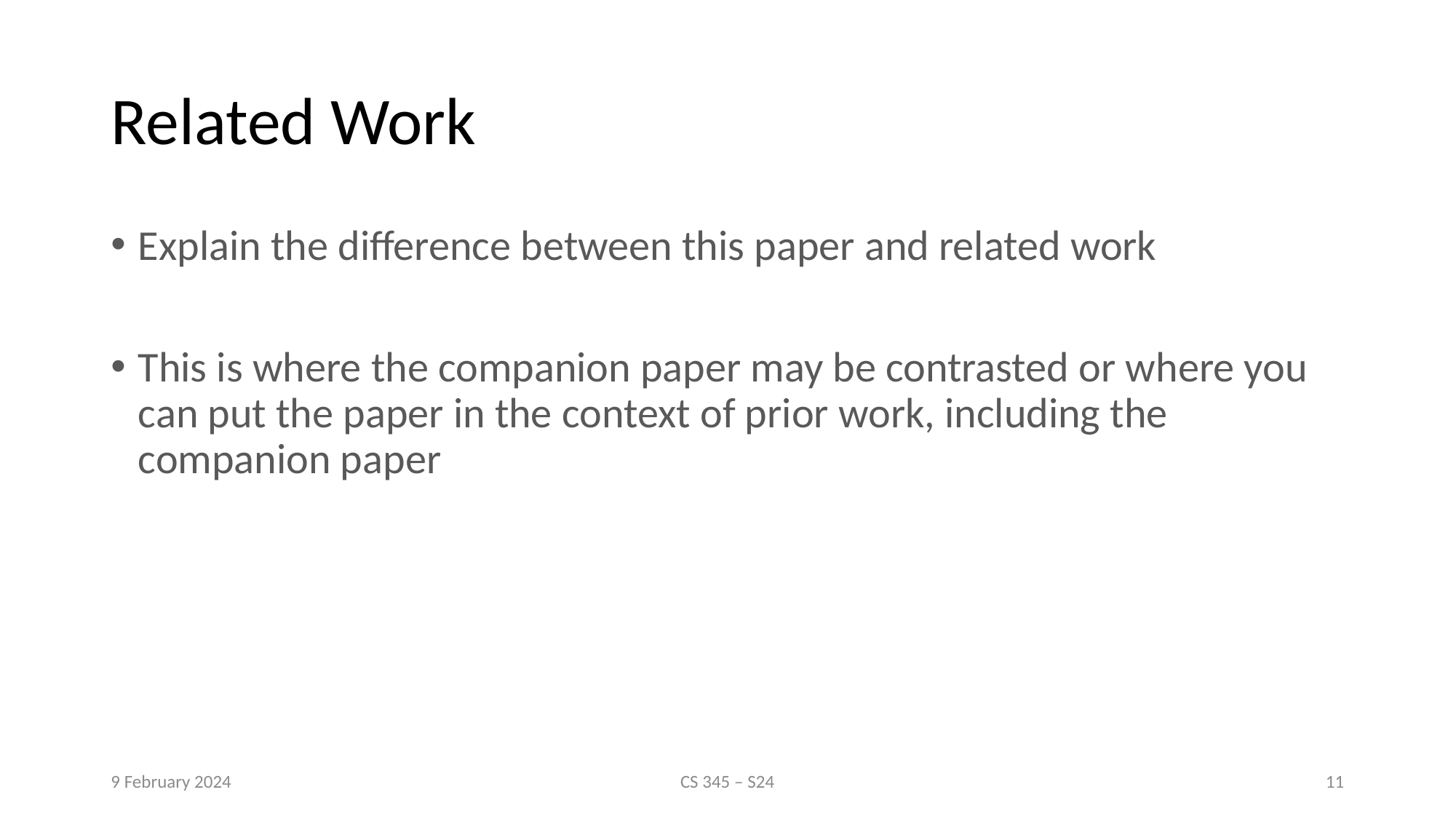

# Related Work
Explain the difference between this paper and related work

This is where the companion paper may be contrasted or where you can put the paper in the context of prior work, including the companion paper
9 February 2024
CS 345 – S24
11